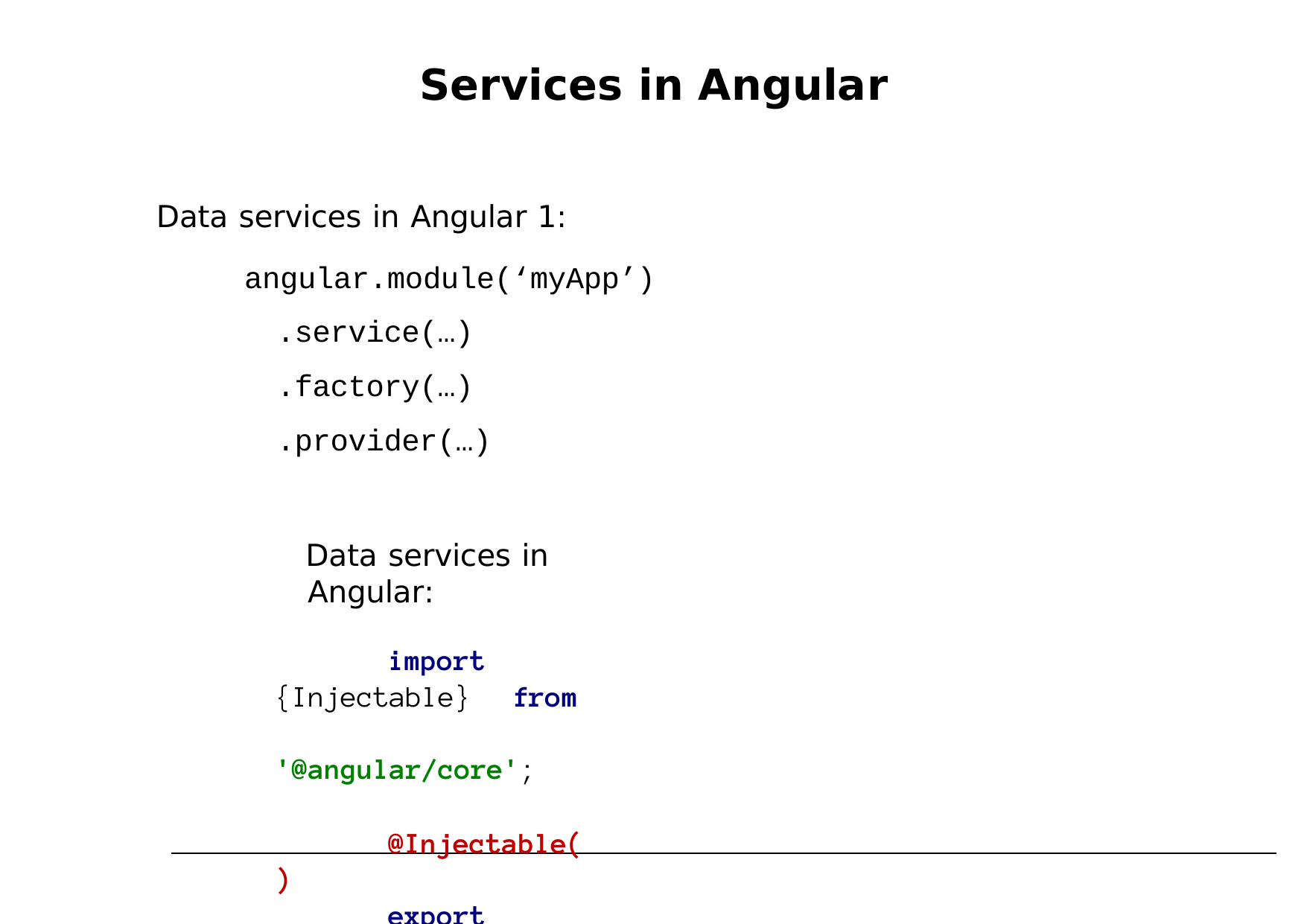

# Services in Angular
Data services in Angular 1:
angular.module(‘myApp’)
.service(…)
.factory(…)
.provider(…)

Data services in Angular:

import	{Injectable}	from	'@angular/core';

@Injectable()
export	class	CityService{
//....
}